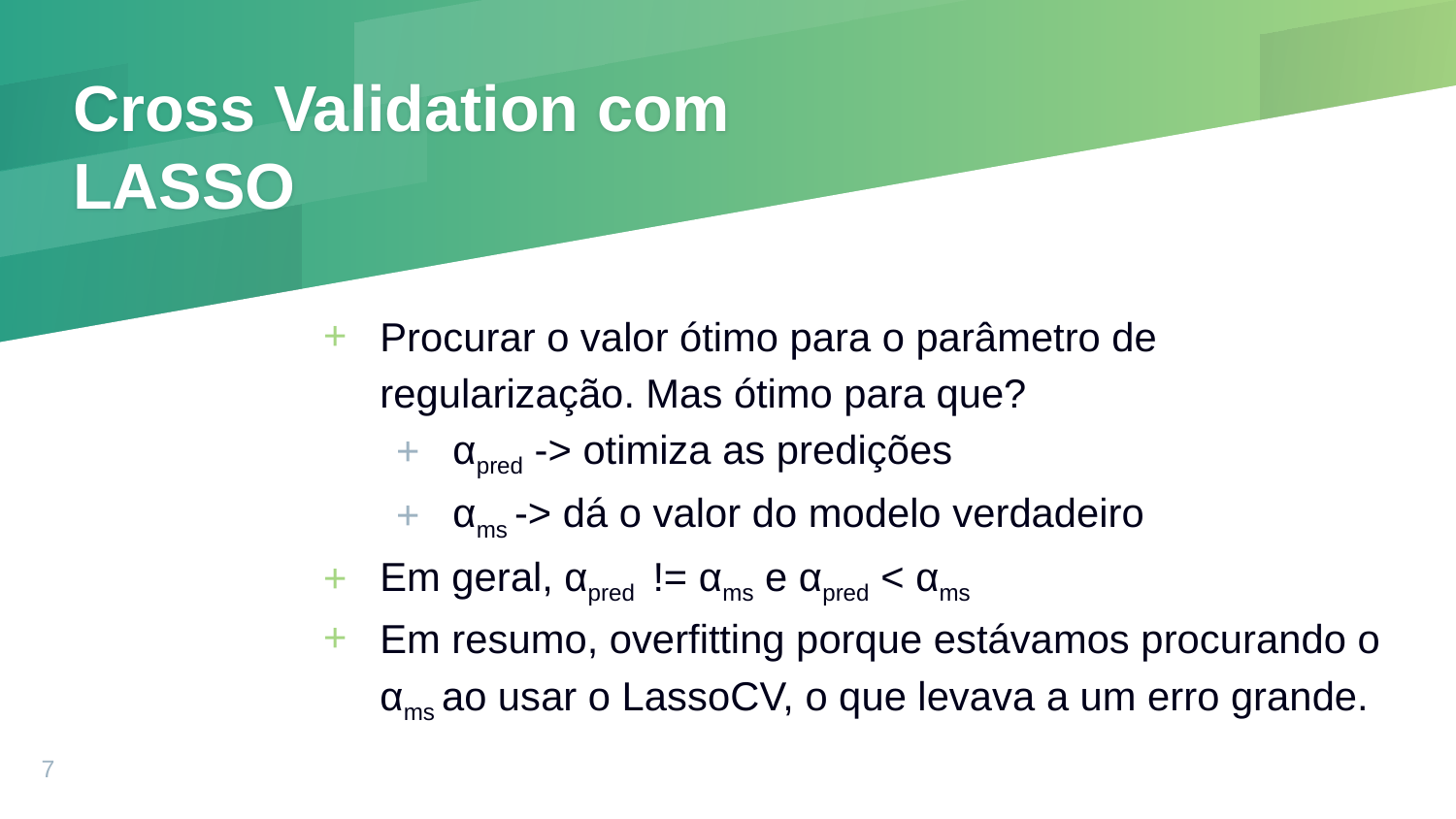

# Cross Validation com LASSO
Procurar o valor ótimo para o parâmetro de regularização. Mas ótimo para que?
αpred -> otimiza as predições
αms -> dá o valor do modelo verdadeiro
Em geral, αpred  != αms e αpred < αms
Em resumo, overfitting porque estávamos procurando o αms ao usar o LassoCV, o que levava a um erro grande.
7